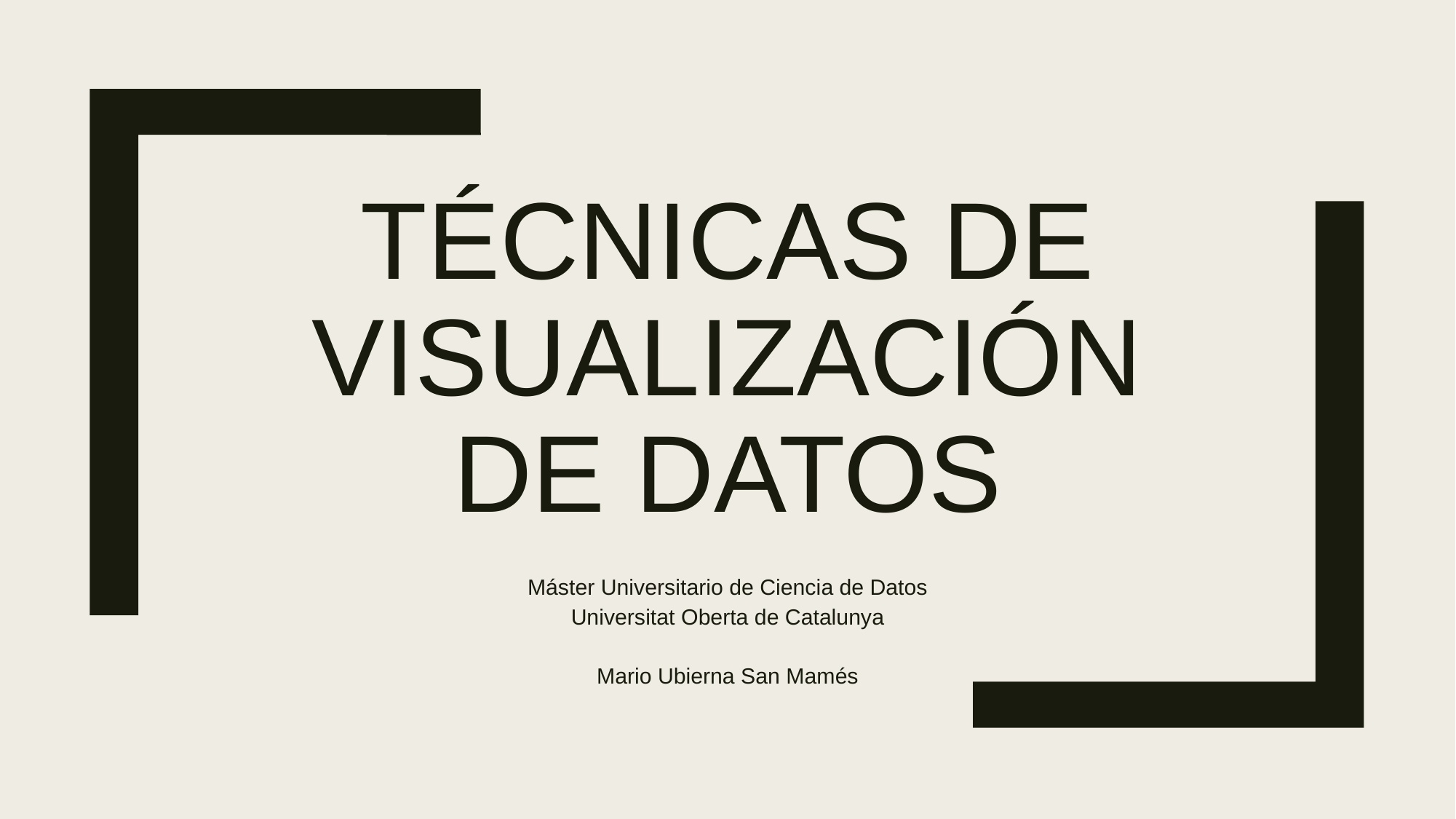

# Técnicas DE VISUALIZACIÓN DE DATOS
Máster Universitario de Ciencia de Datos
Universitat Oberta de Catalunya

Mario Ubierna San Mamés